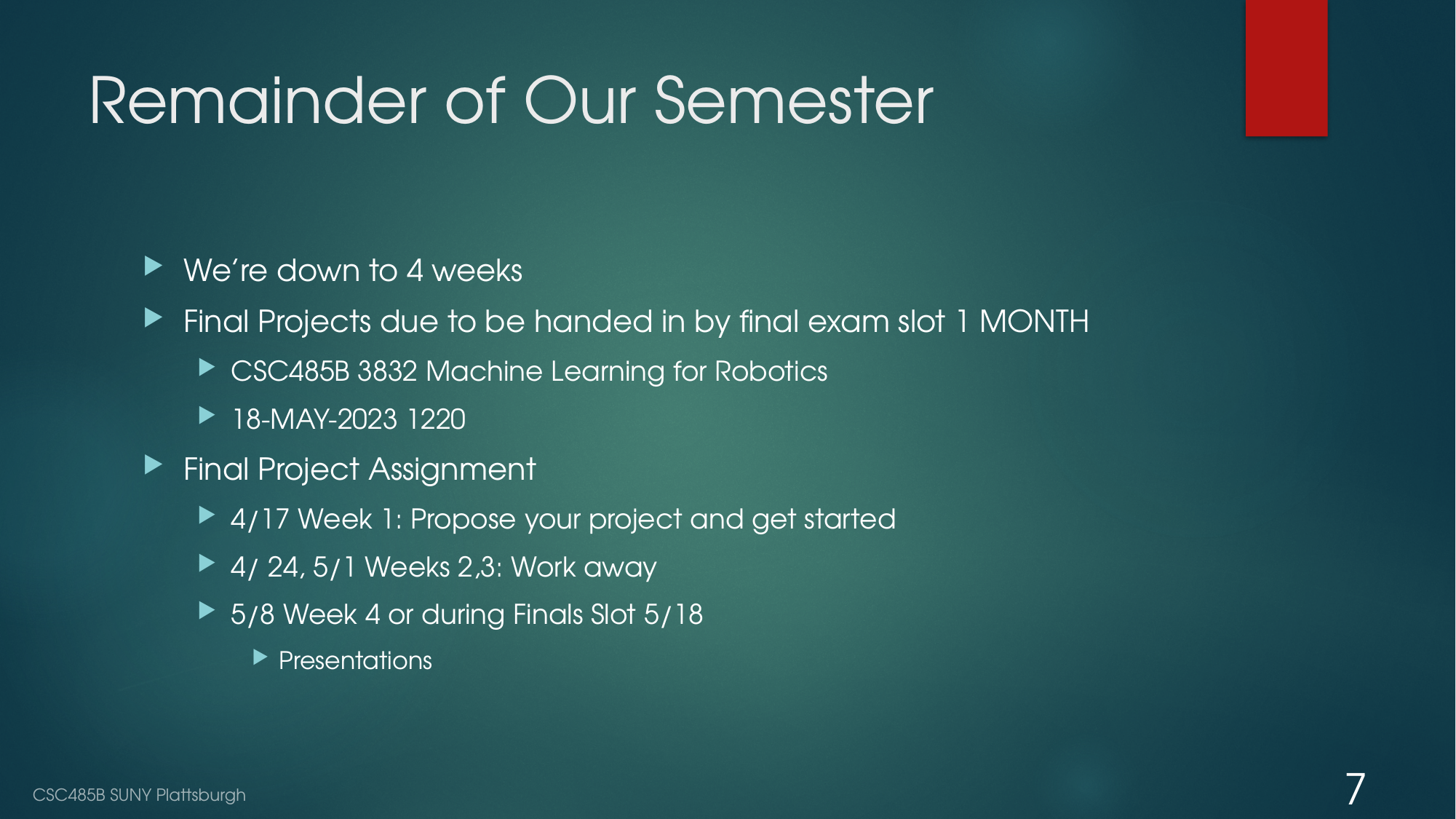

# Remainder of Our Semester
We’re down to 4 weeks
Final Projects due to be handed in by final exam slot 1 MONTH
CSC485B 3832 Machine Learning for Robotics
18-MAY-2023 1220
Final Project Assignment
4/17 Week 1: Propose your project and get started
4/ 24, 5/1 Weeks 2,3: Work away
5/8 Week 4 or during Finals Slot 5/18
Presentations

7
CSC485B SUNY Plattsburgh